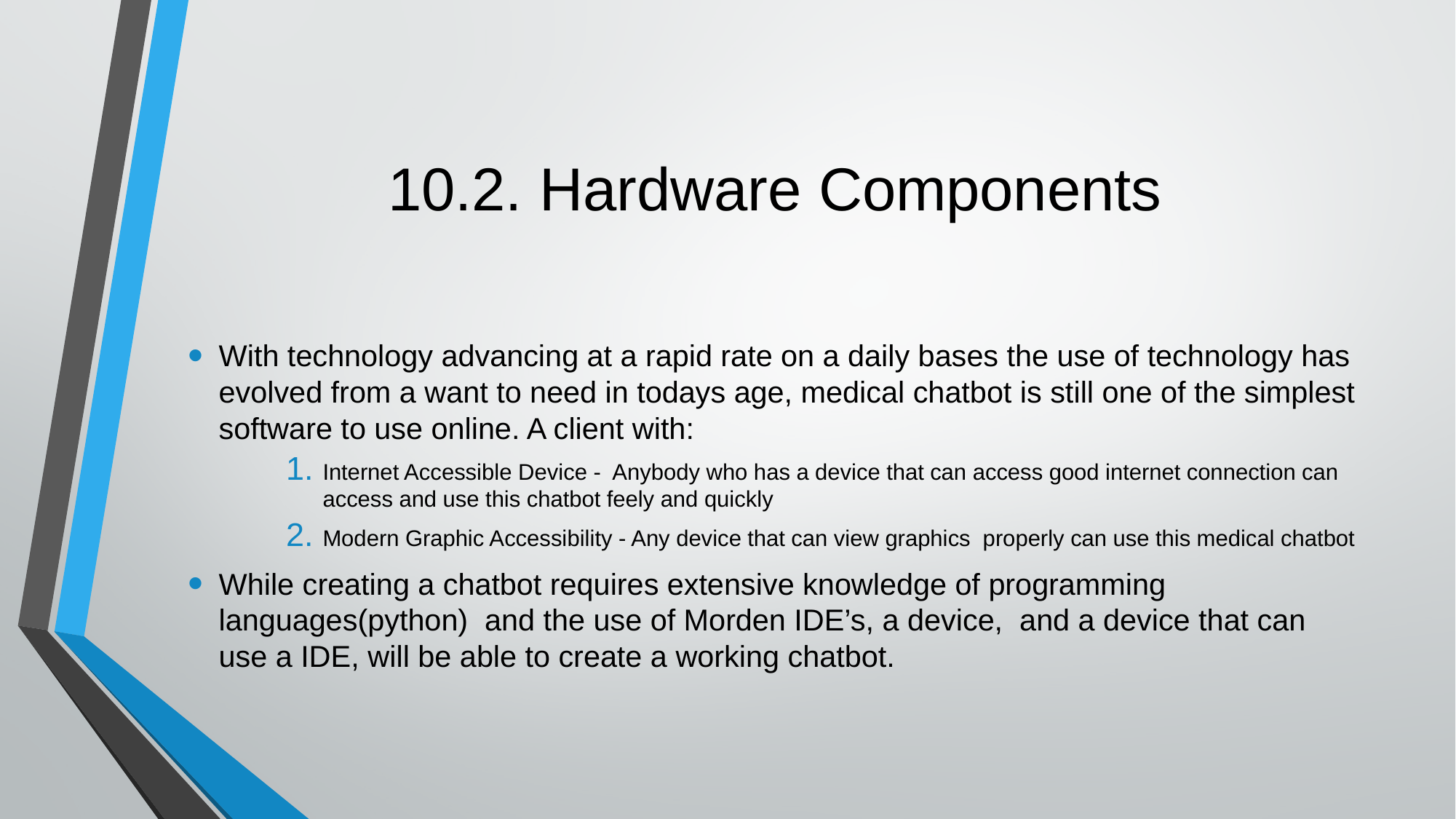

# 10.2. Hardware Components
With technology advancing at a rapid rate on a daily bases the use of technology has evolved from a want to need in todays age, medical chatbot is still one of the simplest software to use online. A client with:
Internet Accessible Device -  Anybody who has a device that can access good internet connection can access and use this chatbot feely and quickly
Modern Graphic Accessibility - Any device that can view graphics  properly can use this medical chatbot
While creating a chatbot requires extensive knowledge of programming languages(python)  and the use of Morden IDE’s, a device,  and a device that can use a IDE, will be able to create a working chatbot.